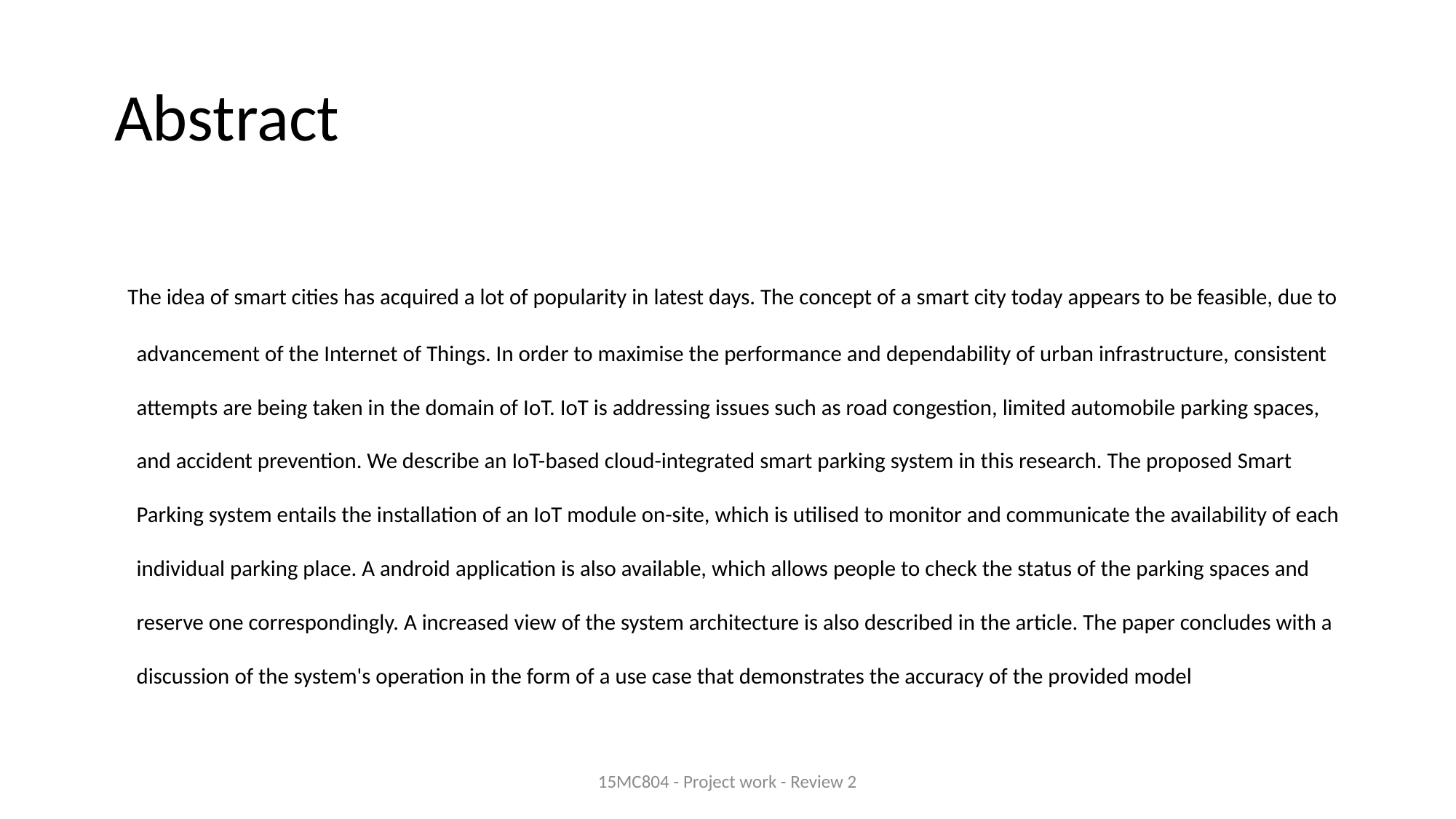

# Abstract
  The idea of smart cities has acquired a lot of popularity in latest days. The concept of a smart city today appears to be feasible, due to advancement of the Internet of Things. In order to maximise the performance and dependability of urban infrastructure, consistent attempts are being taken in the domain of IoT. IoT is addressing issues such as road congestion, limited automobile parking spaces, and accident prevention. We describe an IoT-based cloud-integrated smart parking system in this research. The proposed Smart Parking system entails the installation of an IoT module on-site, which is utilised to monitor and communicate the availability of each individual parking place. A android application is also available, which allows people to check the status of the parking spaces and reserve one correspondingly. A increased view of the system architecture is also described in the article. The paper concludes with a discussion of the system's operation in the form of a use case that demonstrates the accuracy of the provided model
15MC804 - Project work - Review 2